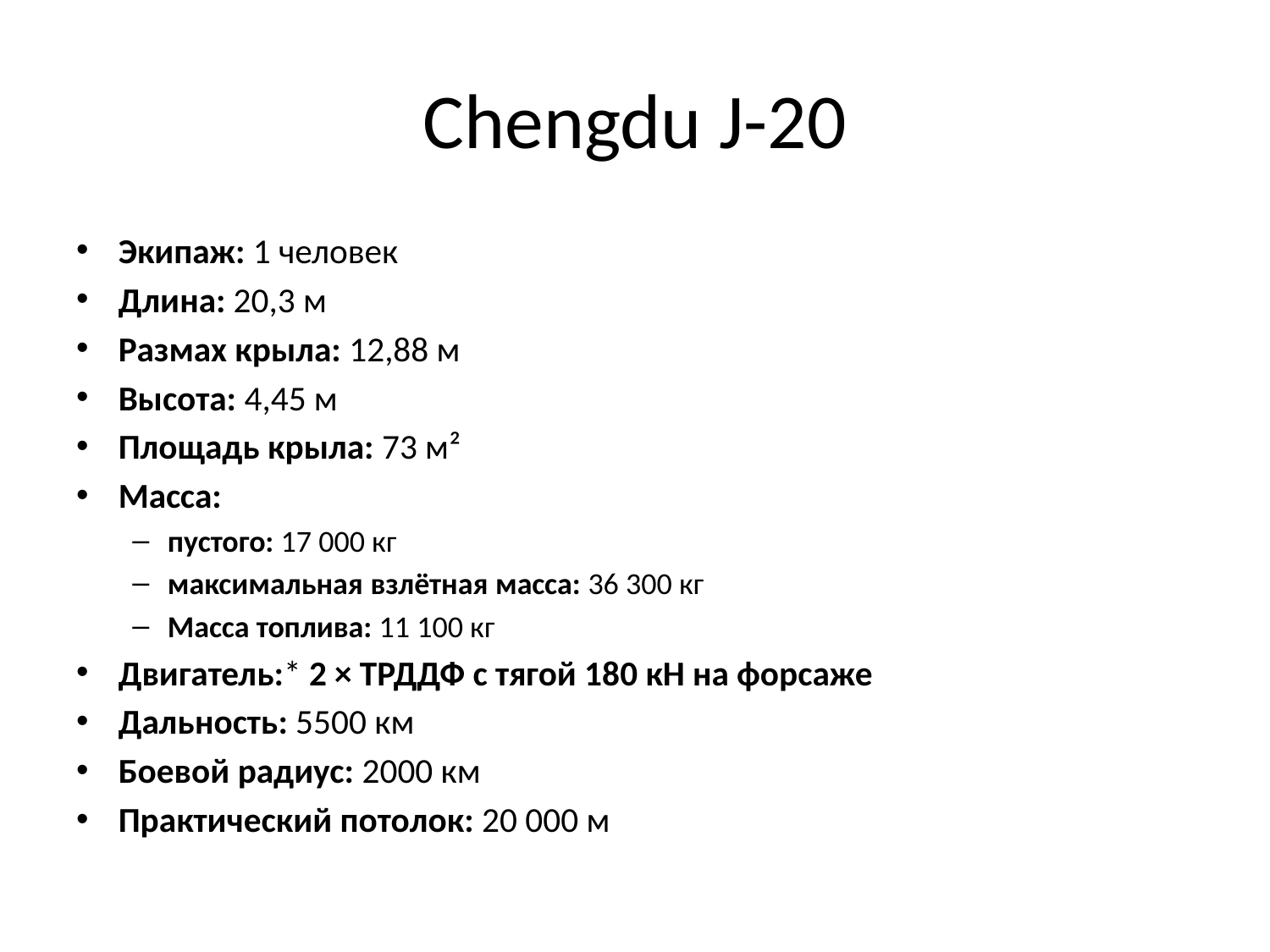

# Chengdu J-20
Экипаж: 1 человек
Длина: 20,3 м
Размах крыла: 12,88 м
Высота: 4,45 м
Площадь крыла: 73 м²
Масса:
пустого: 17 000 кг
максимальная взлётная масса: 36 300 кг
Масса топлива: 11 100 кг
Двигатель:* 2 × ТРДДФ с тягой 180 кН на форсаже
Дальность: 5500 км
Боевой радиус: 2000 км
Практический потолок: 20 000 м